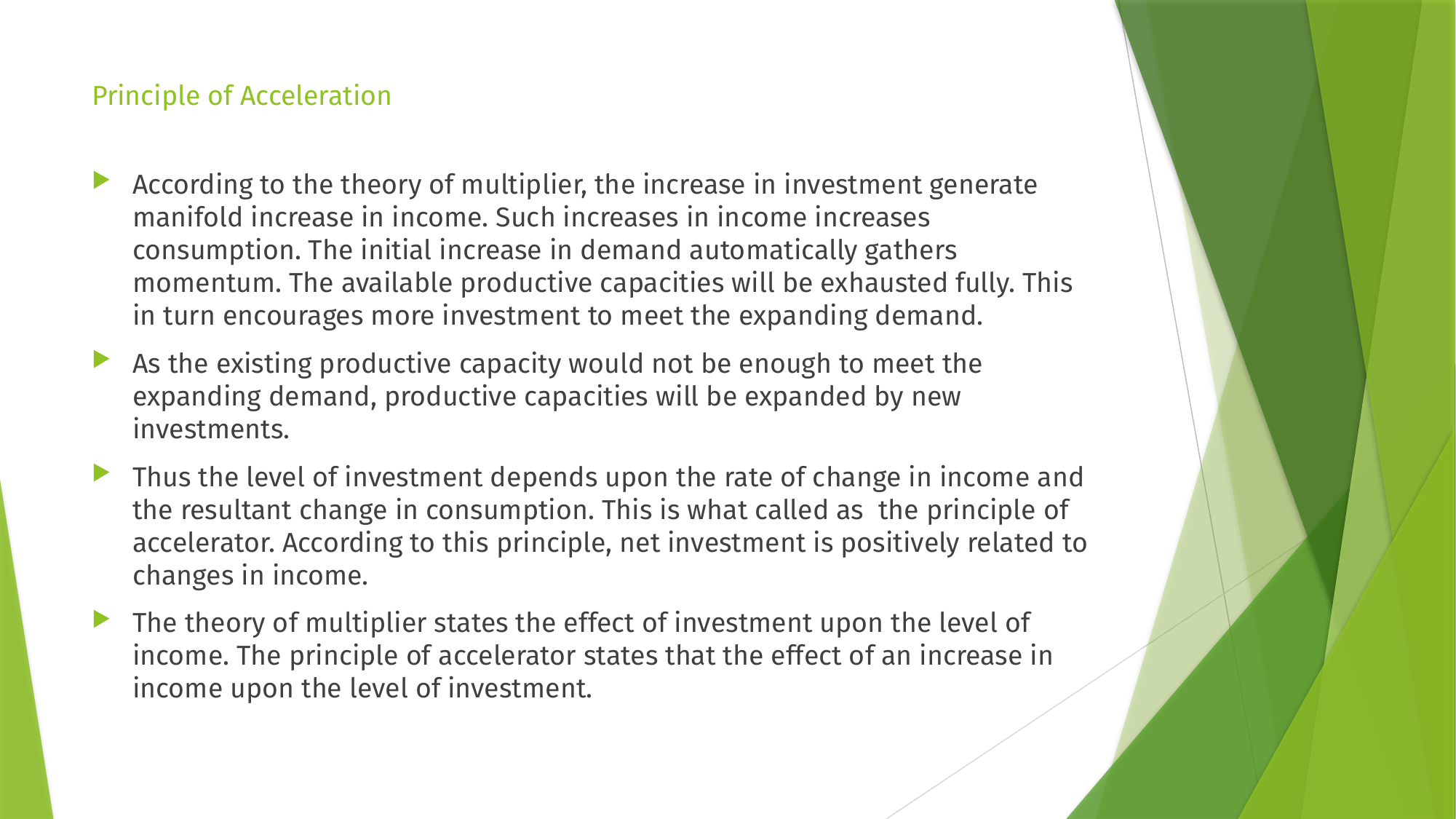

# Principle of Acceleration
According to the theory of multiplier, the increase in investment generate manifold increase in income. Such increases in income increases consumption. The initial increase in demand automatically gathers momentum. The available productive capacities will be exhausted fully. This in turn encourages more investment to meet the expanding demand.
As the existing productive capacity would not be enough to meet the expanding demand, productive capacities will be expanded by new investments.
Thus the level of investment depends upon the rate of change in income and the resultant change in consumption. This is what called as  the principle of accelerator. According to this principle, net investment is positively related to changes in income.
The theory of multiplier states the effect of investment upon the level of income. The principle of accelerator states that the effect of an increase in income upon the level of investment.